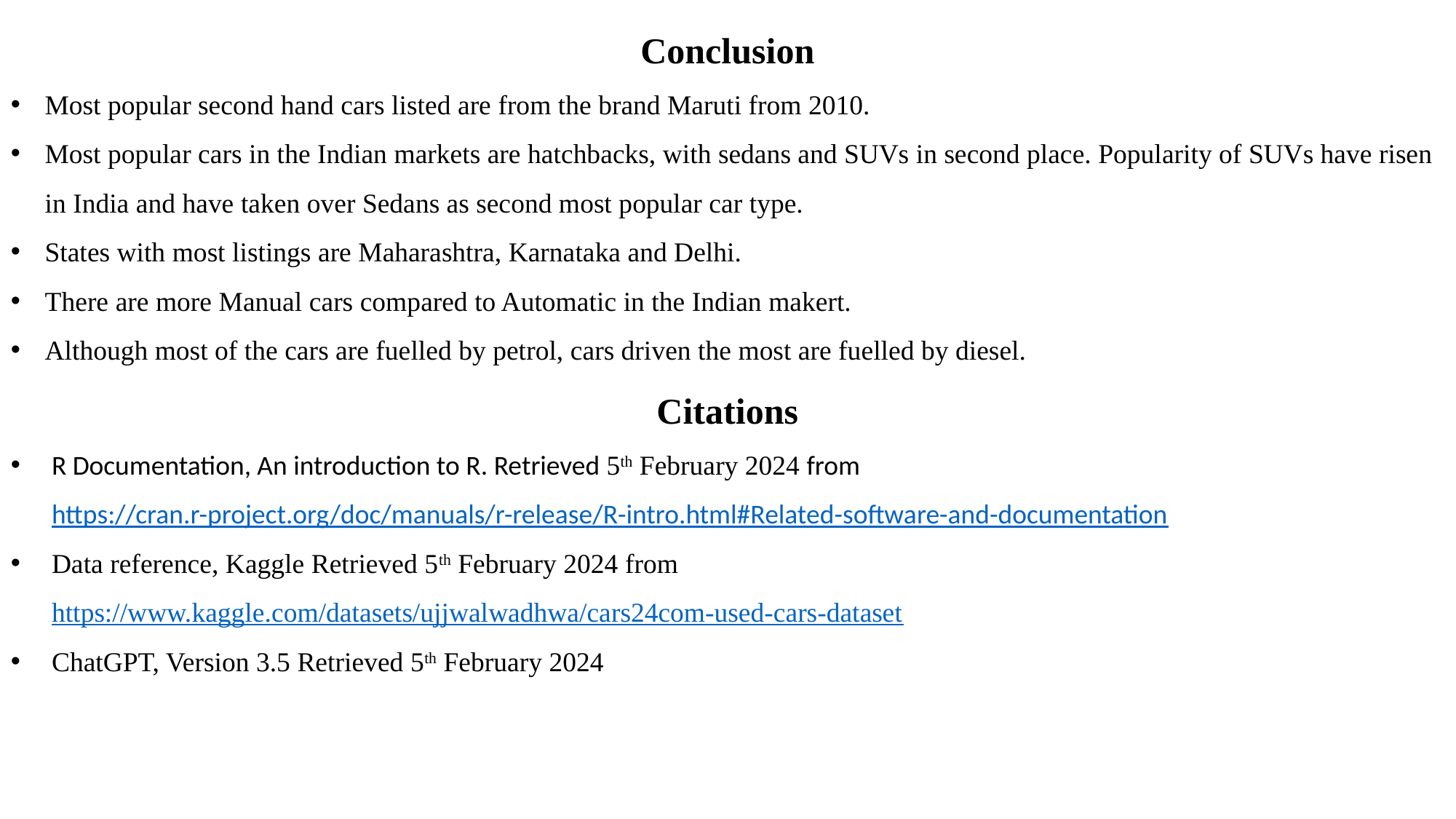

Conclusion
Most popular second hand cars listed are from the brand Maruti from 2010.
Most popular cars in the Indian markets are hatchbacks, with sedans and SUVs in second place. Popularity of SUVs have risen in India and have taken over Sedans as second most popular car type.
States with most listings are Maharashtra, Karnataka and Delhi.
There are more Manual cars compared to Automatic in the Indian makert.
Although most of the cars are fuelled by petrol, cars driven the most are fuelled by diesel.
Citations
R Documentation, An introduction to R. Retrieved 5th February 2024 from https://cran.r-project.org/doc/manuals/r-release/R-intro.html#Related-software-and-documentation
Data reference, Kaggle Retrieved 5th February 2024 from https://www.kaggle.com/datasets/ujjwalwadhwa/cars24com-used-cars-dataset
ChatGPT, Version 3.5 Retrieved 5th February 2024